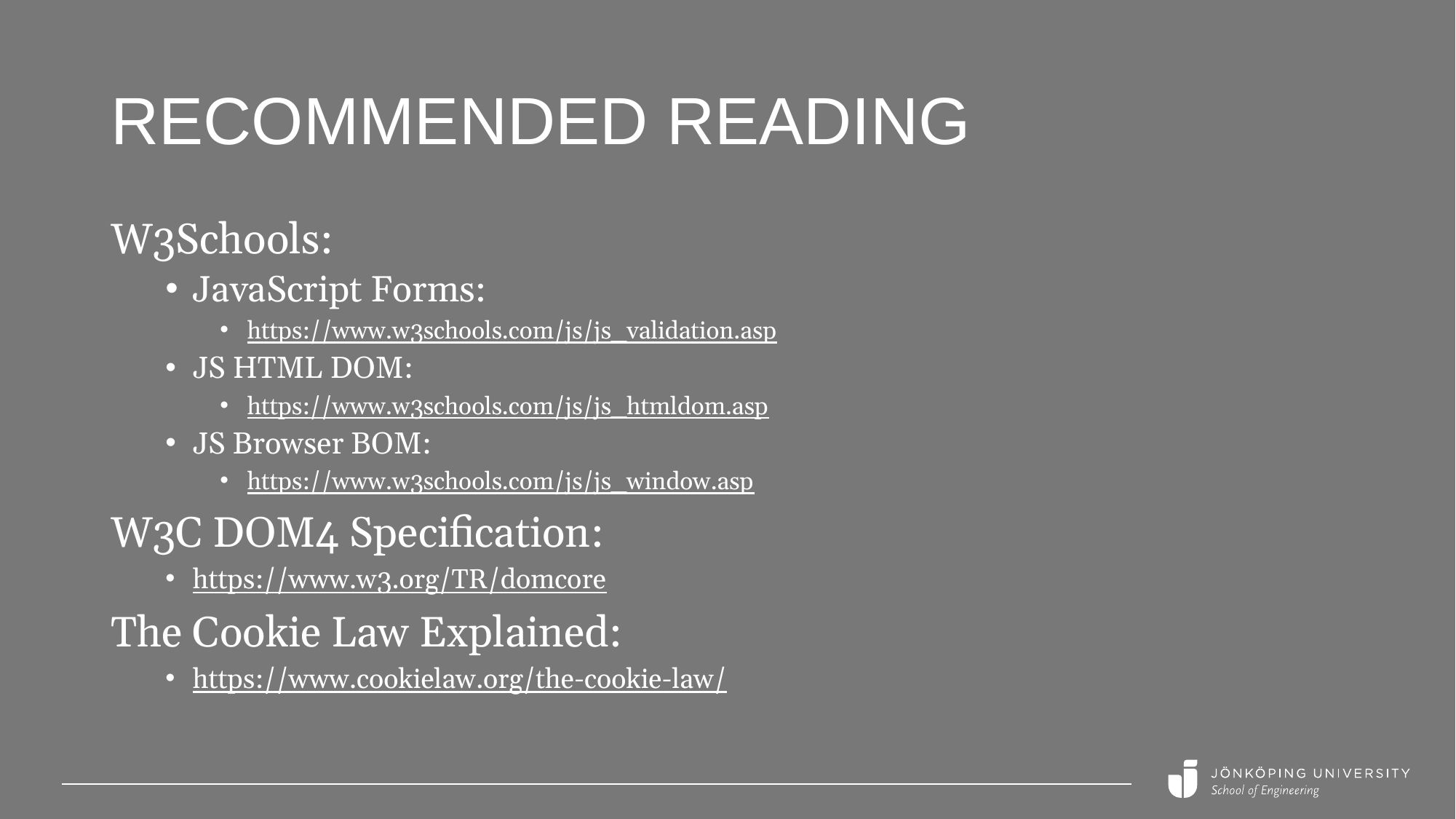

# Recommended reading
W3Schools:
JavaScript Forms:
https://www.w3schools.com/js/js_validation.asp
JS HTML DOM:
https://www.w3schools.com/js/js_htmldom.asp
JS Browser BOM:
https://www.w3schools.com/js/js_window.asp
W3C DOM4 Specification:
https://www.w3.org/TR/domcore
The Cookie Law Explained:
https://www.cookielaw.org/the-cookie-law/